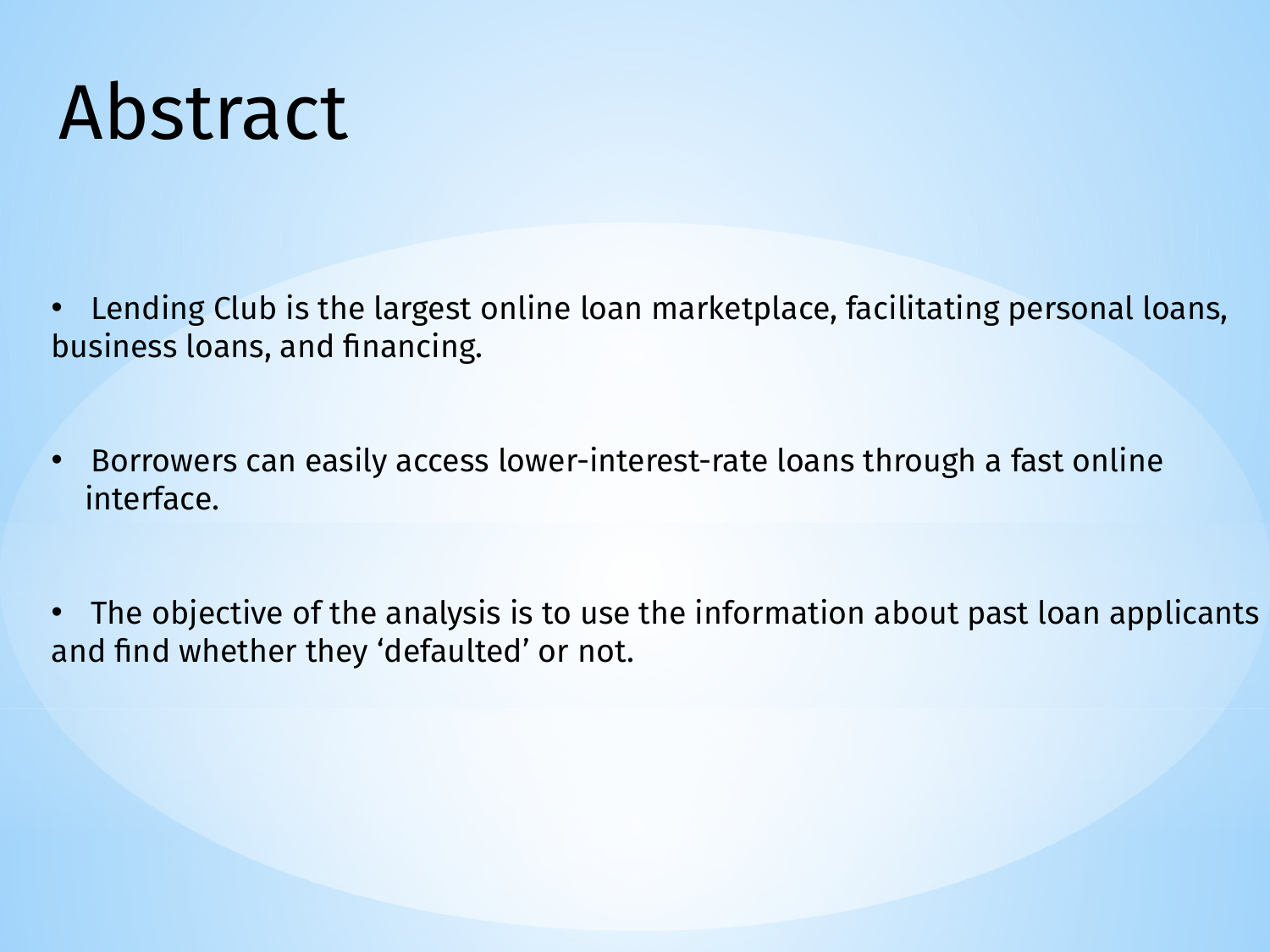

Abstract
Lending Club is the largest online loan marketplace, facilitating personal loans,
business loans, and financing.

Borrowers can easily access lower-interest-rate loans through a fast online
    interface.

The objective of the analysis is to use the information about past loan applicants
and find whether they ‘defaulted’ or not.